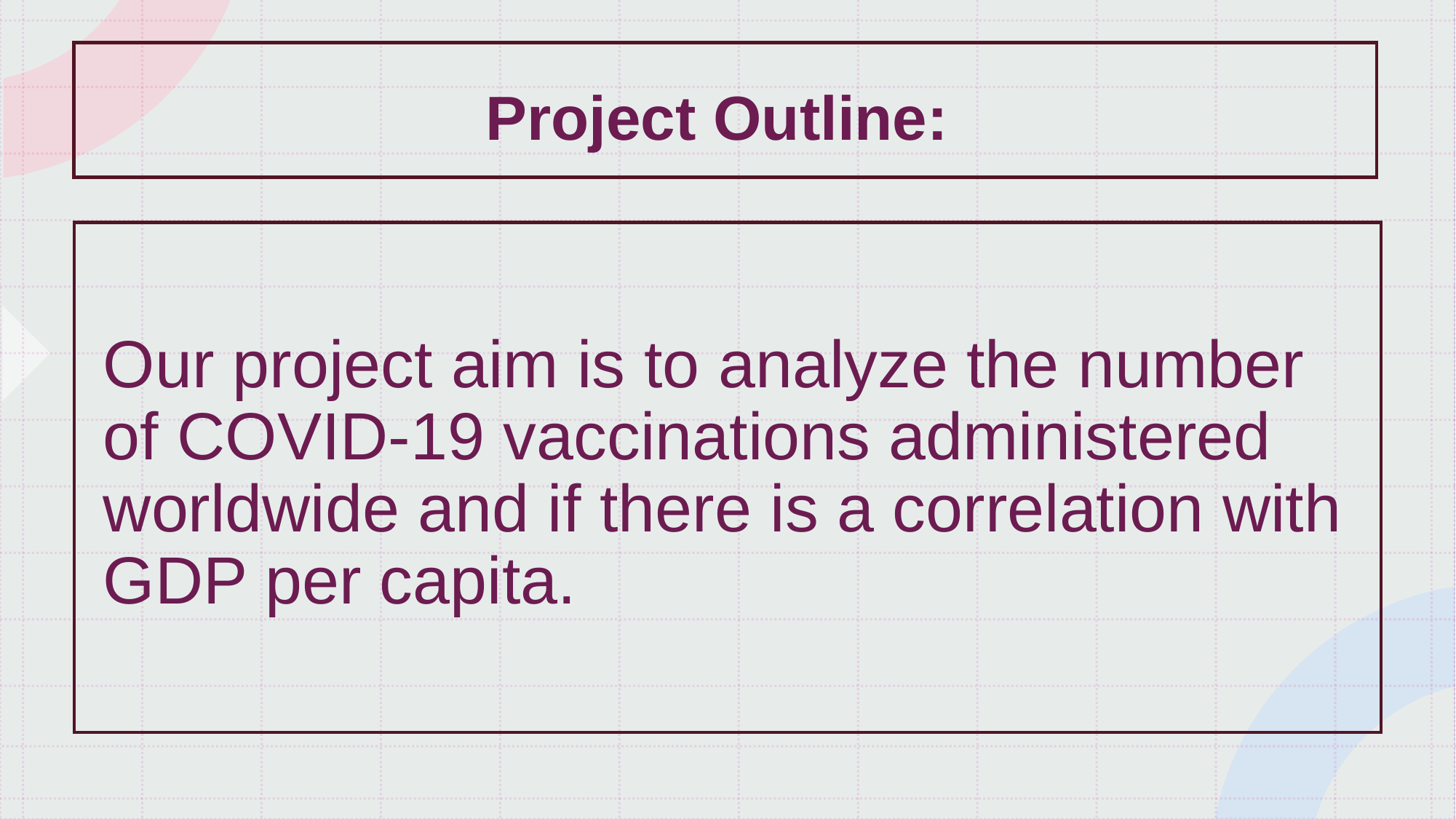

Project Outline:

# Our project aim is to analyze the number of COVID-19 vaccinations administered worldwide and if there is a correlation with GDP per capita.